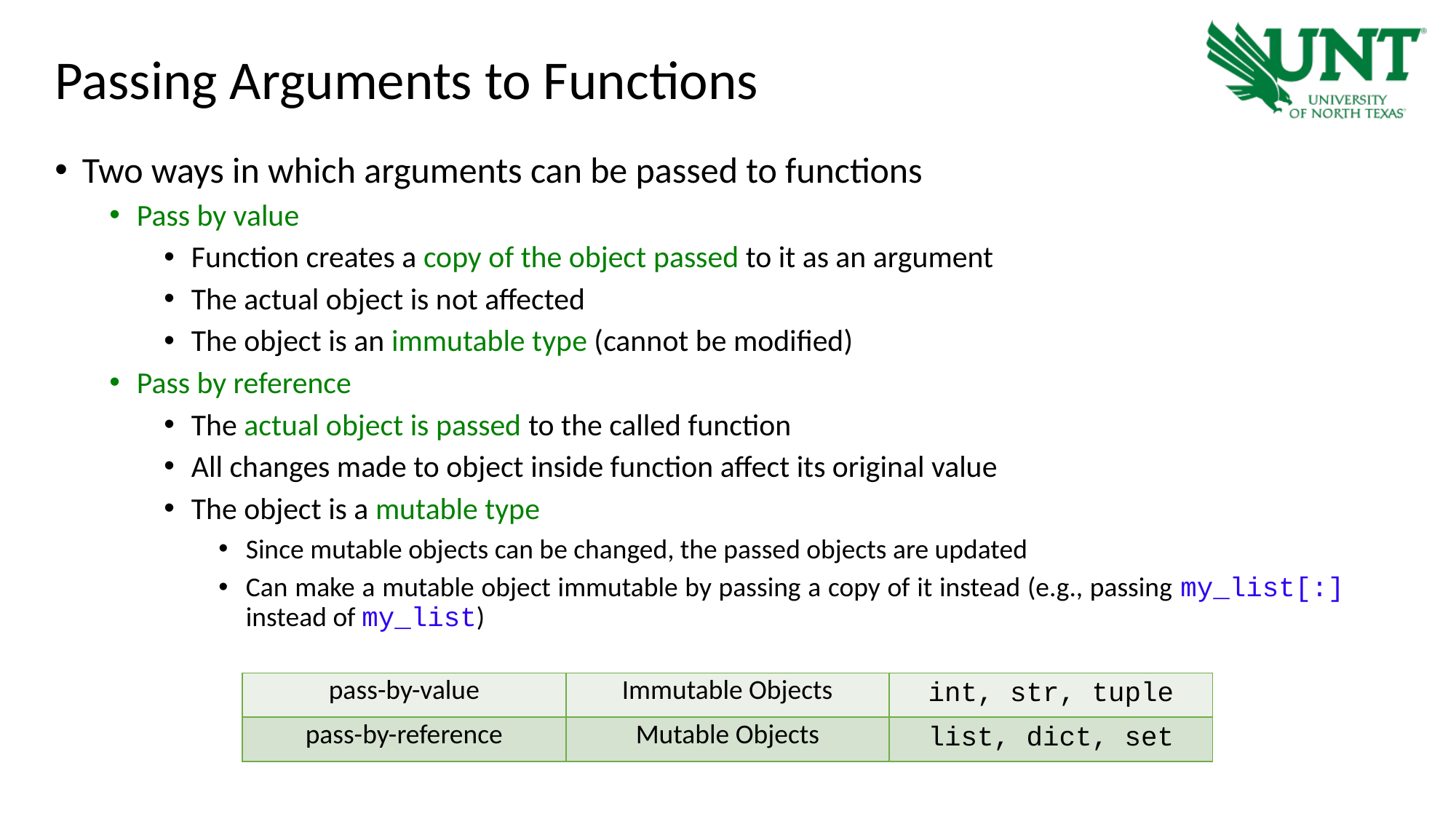

# Passing Arguments to Functions
Two ways in which arguments can be passed to functions
Pass by value
Function creates a copy of the object passed to it as an argument
The actual object is not affected
The object is an immutable type (cannot be modified)
Pass by reference
The actual object is passed to the called function
All changes made to object inside function affect its original value
The object is a mutable type
Since mutable objects can be changed, the passed objects are updated
Can make a mutable object immutable by passing a copy of it instead (e.g., passing my_list[:] instead of my_list)
| pass-by-value | Immutable Objects | int, str, tuple |
| --- | --- | --- |
| pass-by-reference | Mutable Objects | list, dict, set |